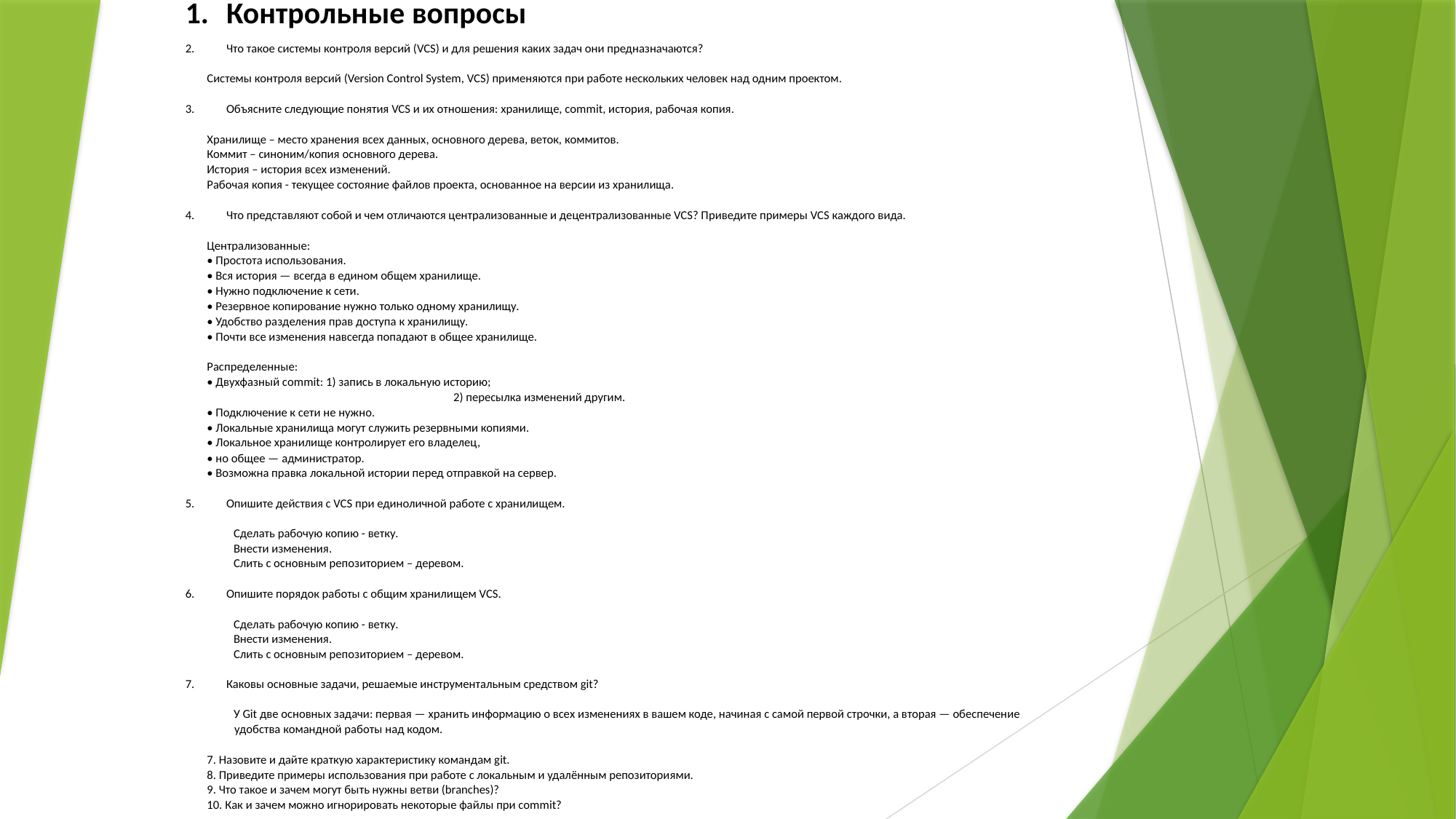

Контрольные вопросы
Что такое системы контроля версий (VCS) и для решения каких задач они предназначаются?

Системы контроля версий (Version Control System, VCS) применяются при работе нескольких человек над одним проектом.

Объясните следующие понятия VCS и их отношения: хранилище, commit, история, рабочая копия.

Хранилище – место хранения всех данных, основного дерева, веток, коммитов.
Коммит – синоним/копия основного дерева.
История – история всех изменений.
Рабочая копия - текущее состояние файлов проекта, основанное на версии из хранилища.

Что представляют собой и чем отличаются централизованные и децентрализованные VCS? Приведите примеры VCS каждого вида.

Централизованные:
• Простота использования.
• Вся история — всегда в едином общем хранилище.
• Нужно подключение к сети.
• Резервное копирование нужно только одному хранилищу.
• Удобство разделения прав доступа к хранилищу.
• Почти все изменения навсегда попадают в общее хранилище.

Распределенные:
• Двухфазный commit: 1) запись в локальную историю;
			          2) пересылка изменений другим.
• Подключение к сети не нужно.
• Локальные хранилища могут служить резервными копиями.
• Локальное хранилище контролирует его владелец,
• но общее — администратор.
• Возможна правка локальной истории перед отправкой на сервер.

Опишите действия с VCS при единоличной работе с хранилищем.

Сделать рабочую копию - ветку.
Внести изменения.
Слить с основным репозиторием – деревом.

Опишите порядок работы с общим хранилищем VCS.

Сделать рабочую копию - ветку.
Внести изменения.
Слить с основным репозиторием – деревом.

Каковы основные задачи, решаемые инструментальным средством git?

У Git две основных задачи: первая — хранить информацию о всех изменениях в вашем коде, начиная с самой первой строчки, а вторая — обеспечение удобства командной работы над кодом.

7. Назовите и дайте краткую характеристику командам git.
8. Приведите примеры использования при работе с локальным и удалённым репозиториями.
9. Что такое и зачем могут быть нужны ветви (branches)?
10. Как и зачем можно игнорировать некоторые файлы при commit?